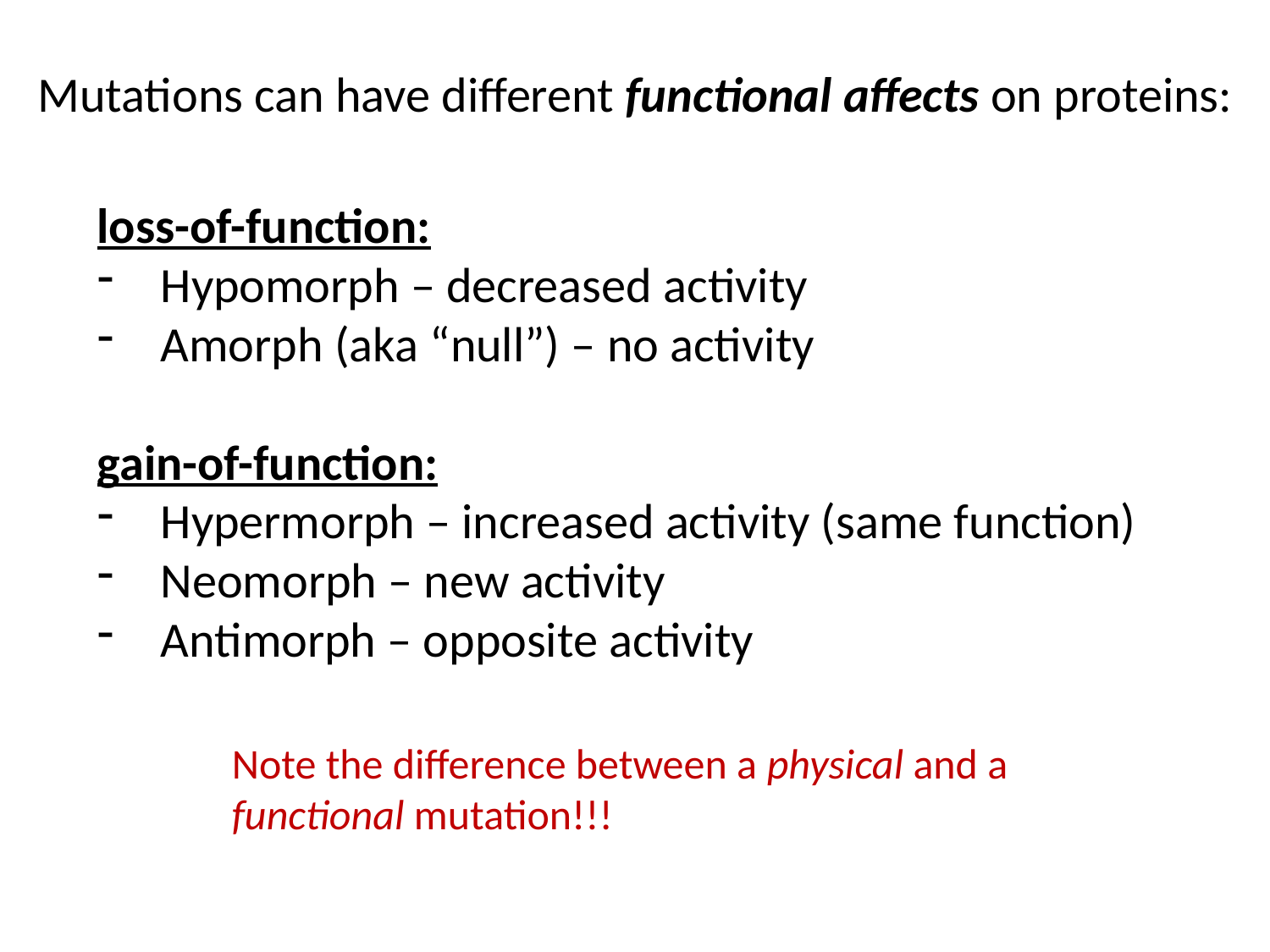

Mutations can have different functional affects on proteins:
loss-of-function:
Hypomorph – decreased activity
Amorph (aka “null”) – no activity

gain-of-function:
Hypermorph – increased activity (same function)
Neomorph – new activity
Antimorph – opposite activity
Note the difference between a physical and a functional mutation!!!